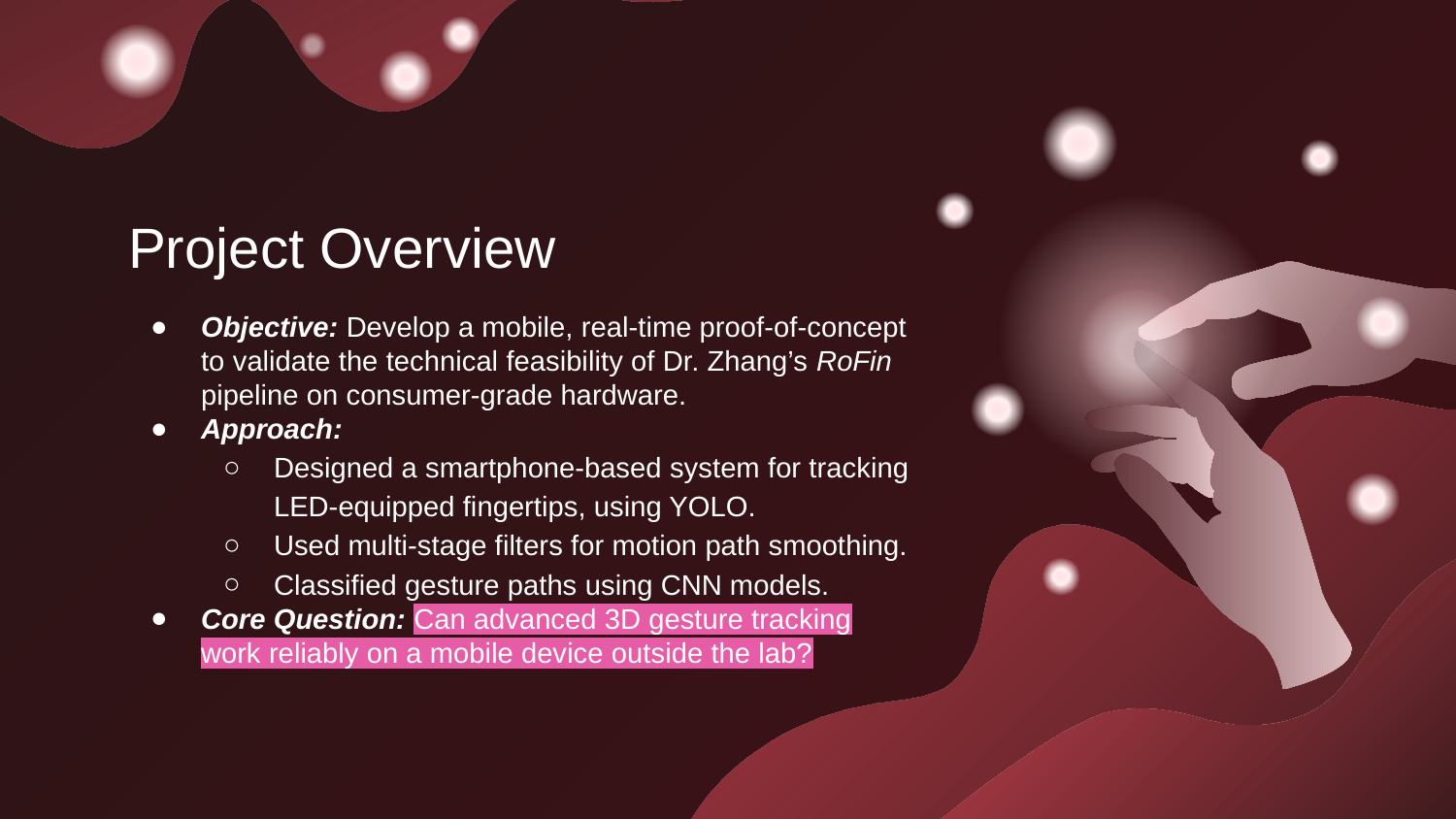

# Project Overview
Objective: Develop a mobile, real-time proof-of-concept to validate the technical feasibility of Dr. Zhang’s RoFin pipeline on consumer-grade hardware.
Approach:
Designed a smartphone-based system for tracking LED-equipped fingertips, using YOLO.
Used multi-stage filters for motion path smoothing.
Classified gesture paths using CNN models.
Core Question: Can advanced 3D gesture tracking work reliably on a mobile device outside the lab?